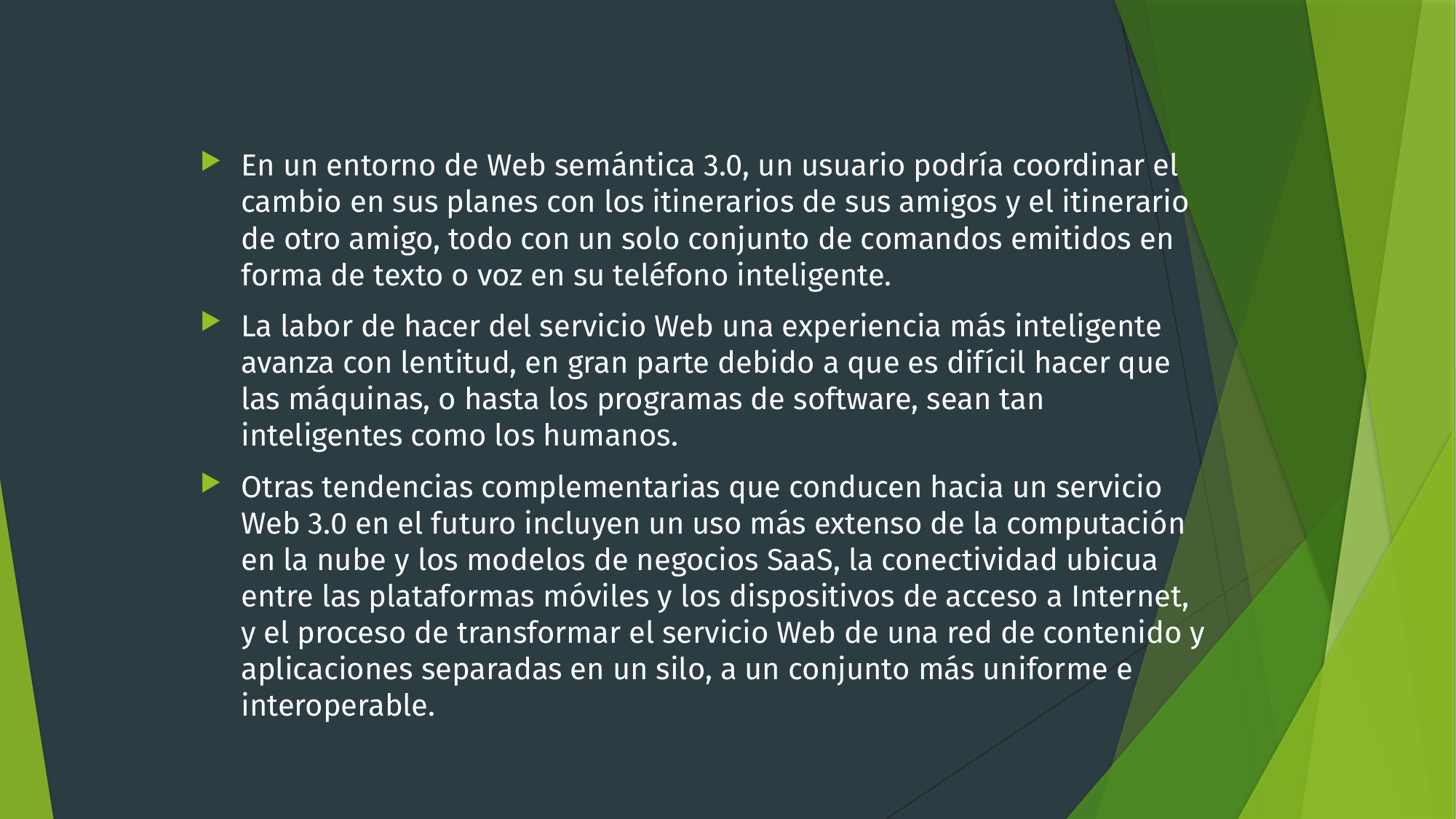

En un entorno de Web semántica 3.0, un usuario podría coordinar el cambio en sus planes con los itinerarios de sus amigos y el itinerario de otro amigo, todo con un solo conjunto de comandos emitidos en forma de texto o voz en su teléfono inteligente.
La labor de hacer del servicio Web una experiencia más inteligente avanza con lentitud, en gran parte debido a que es difícil hacer que las máquinas, o hasta los programas de software, sean tan inteligentes como los humanos.
Otras tendencias complementarias que conducen hacia un servicio Web 3.0 en el futuro incluyen un uso más extenso de la computación en la nube y los modelos de negocios SaaS, la conectividad ubicua entre las plataformas móviles y los dispositivos de acceso a Internet, y el proceso de transformar el servicio Web de una red de contenido y aplicaciones separadas en un silo, a un conjunto más uniforme e interoperable.